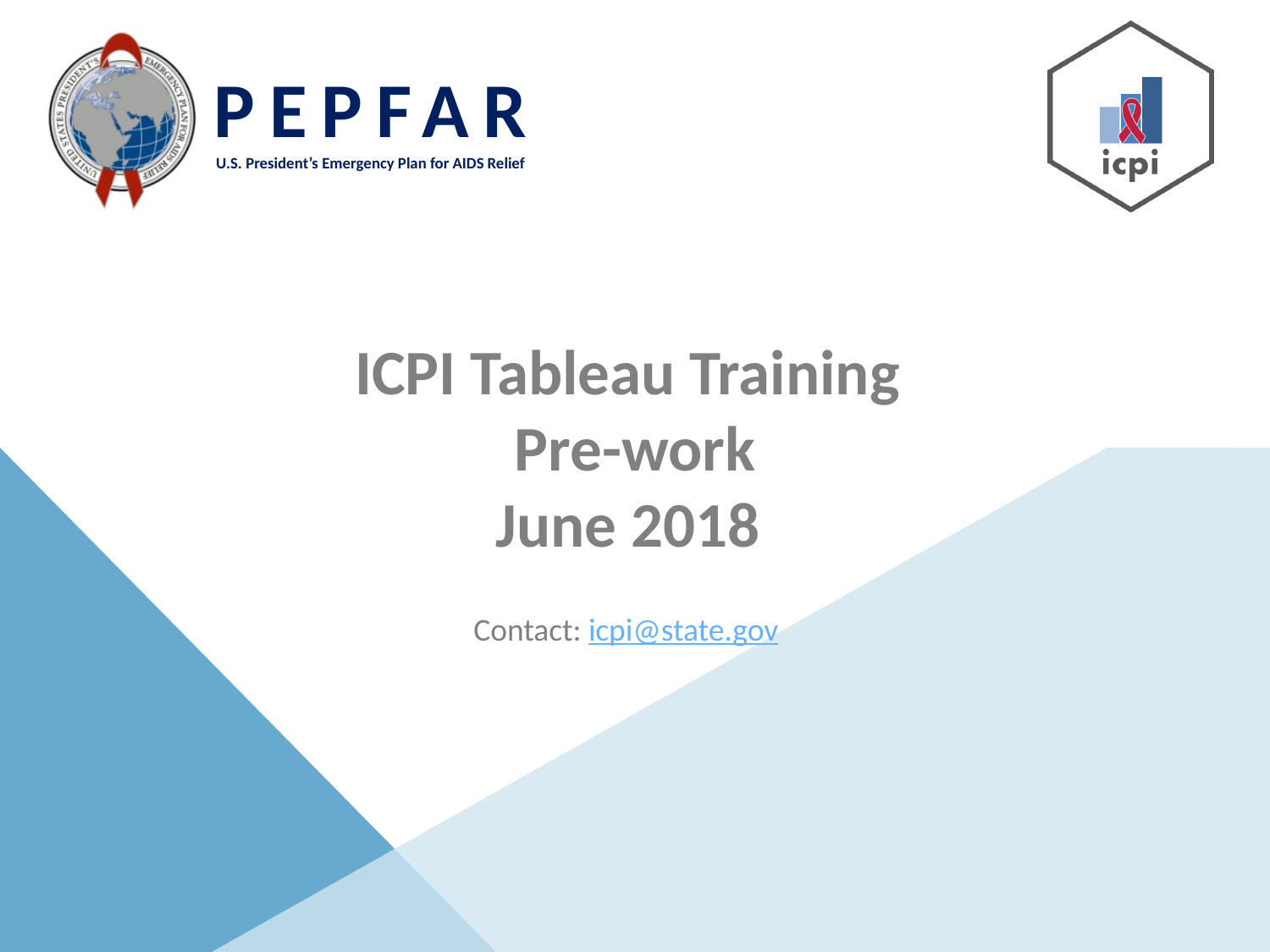

# ICPI Tableau Training Pre-work June 2018
Contact: icpi@state.gov